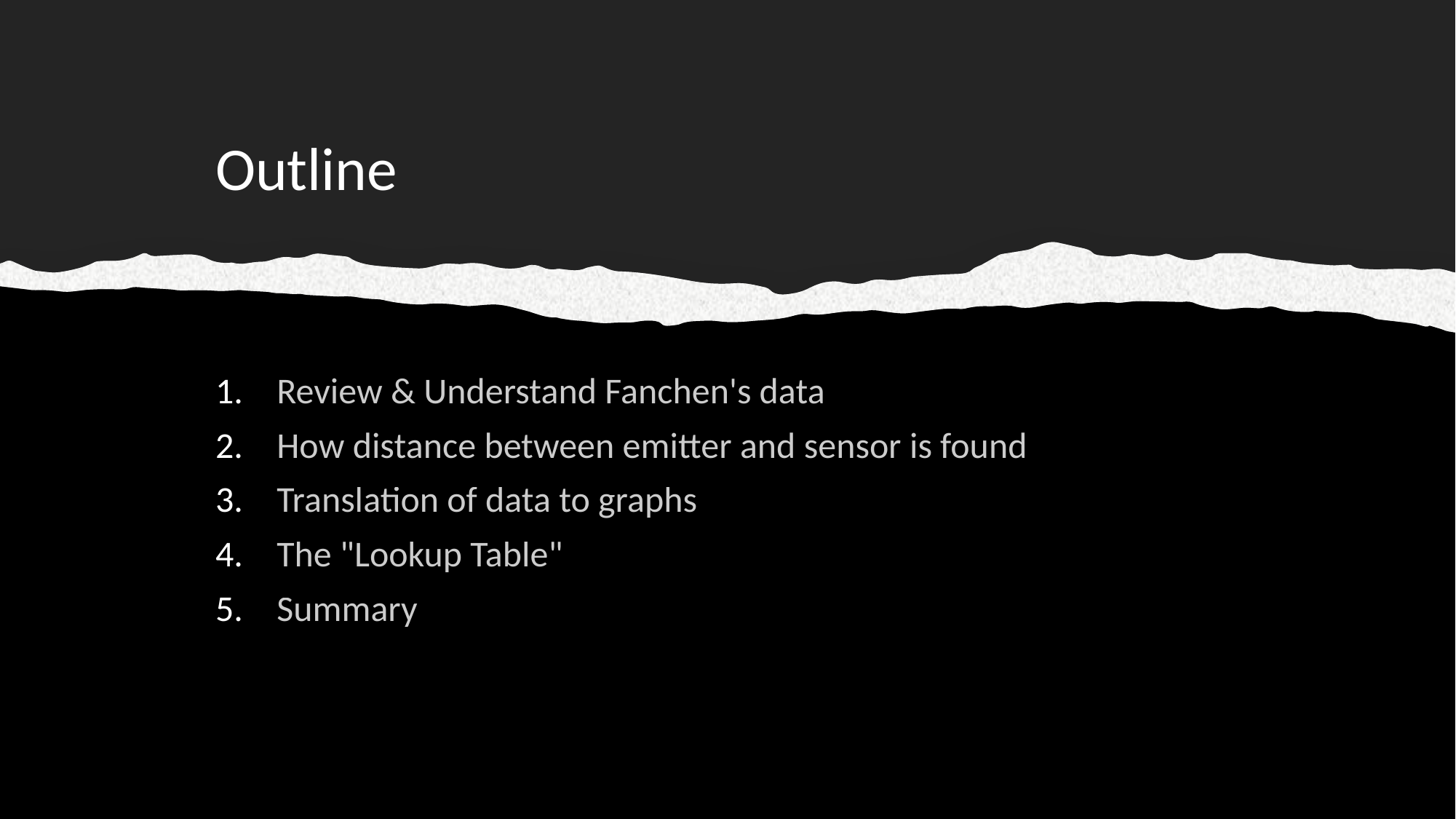

# Outline

Review & Understand Fanchen's data
How distance between emitter and sensor is found
Translation of data to graphs
The "Lookup Table"
Summary